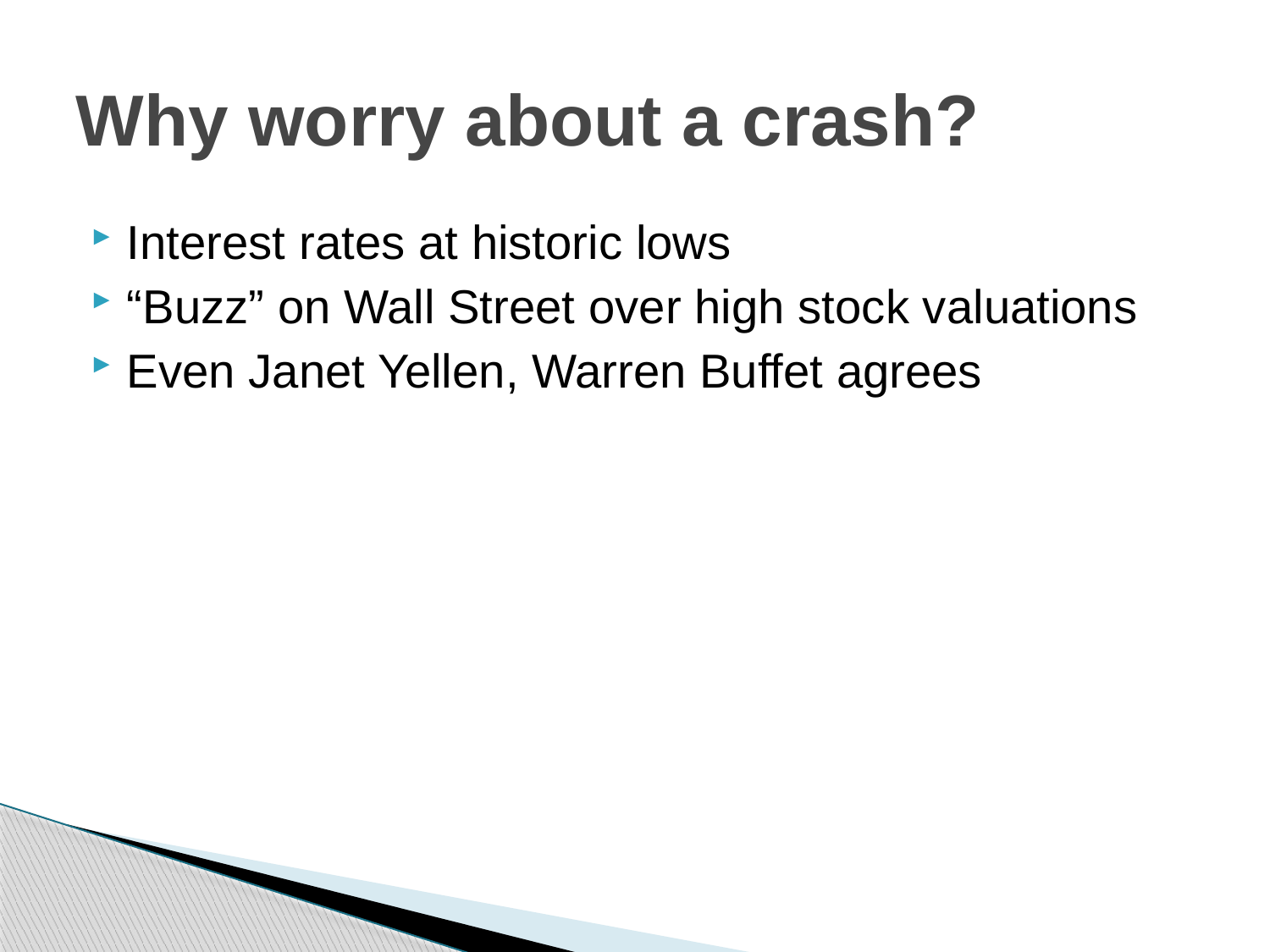

# Why worry about a crash?
Interest rates at historic lows
“Buzz” on Wall Street over high stock valuations
Even Janet Yellen, Warren Buffet agrees